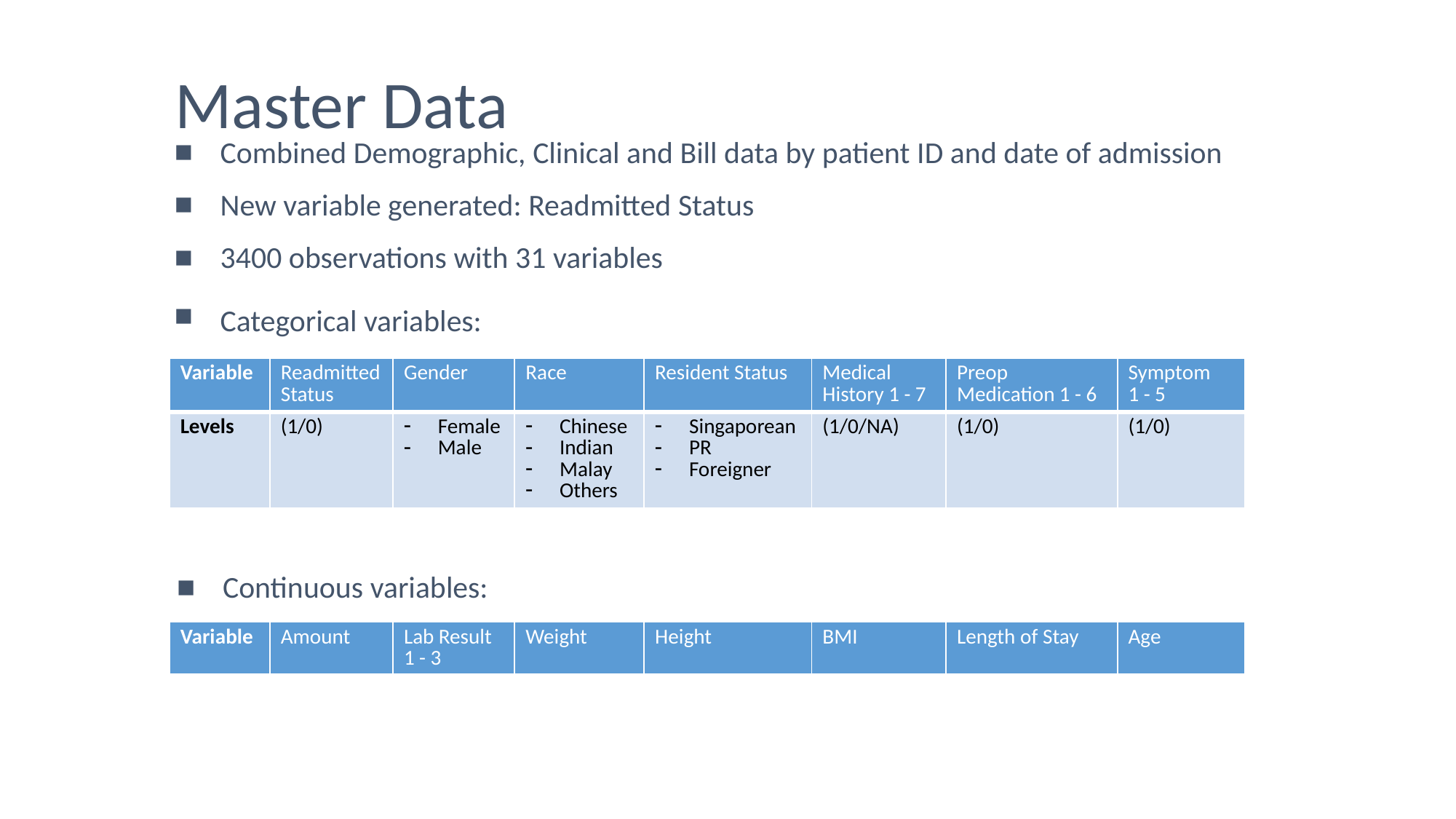

Master Data
Combined Demographic, Clinical and Bill data by patient ID and date of admission
New variable generated: Readmitted Status
3400 observations with 31 variables
Categorical variables:
| Variable | Readmitted Status | Gender | Race | Resident Status | Medical History 1 - 7 | Preop Medication 1 - 6 | Symptom 1 - 5 |
| --- | --- | --- | --- | --- | --- | --- | --- |
| Levels | (1/0) | Female Male | Chinese Indian Malay Others | Singaporean PR Foreigner | (1/0/NA) | (1/0) | (1/0) |
Continuous variables:

| Variable | Amount | Lab Result 1 - 3 | Weight | Height | BMI | Length of Stay | Age |
| --- | --- | --- | --- | --- | --- | --- | --- |